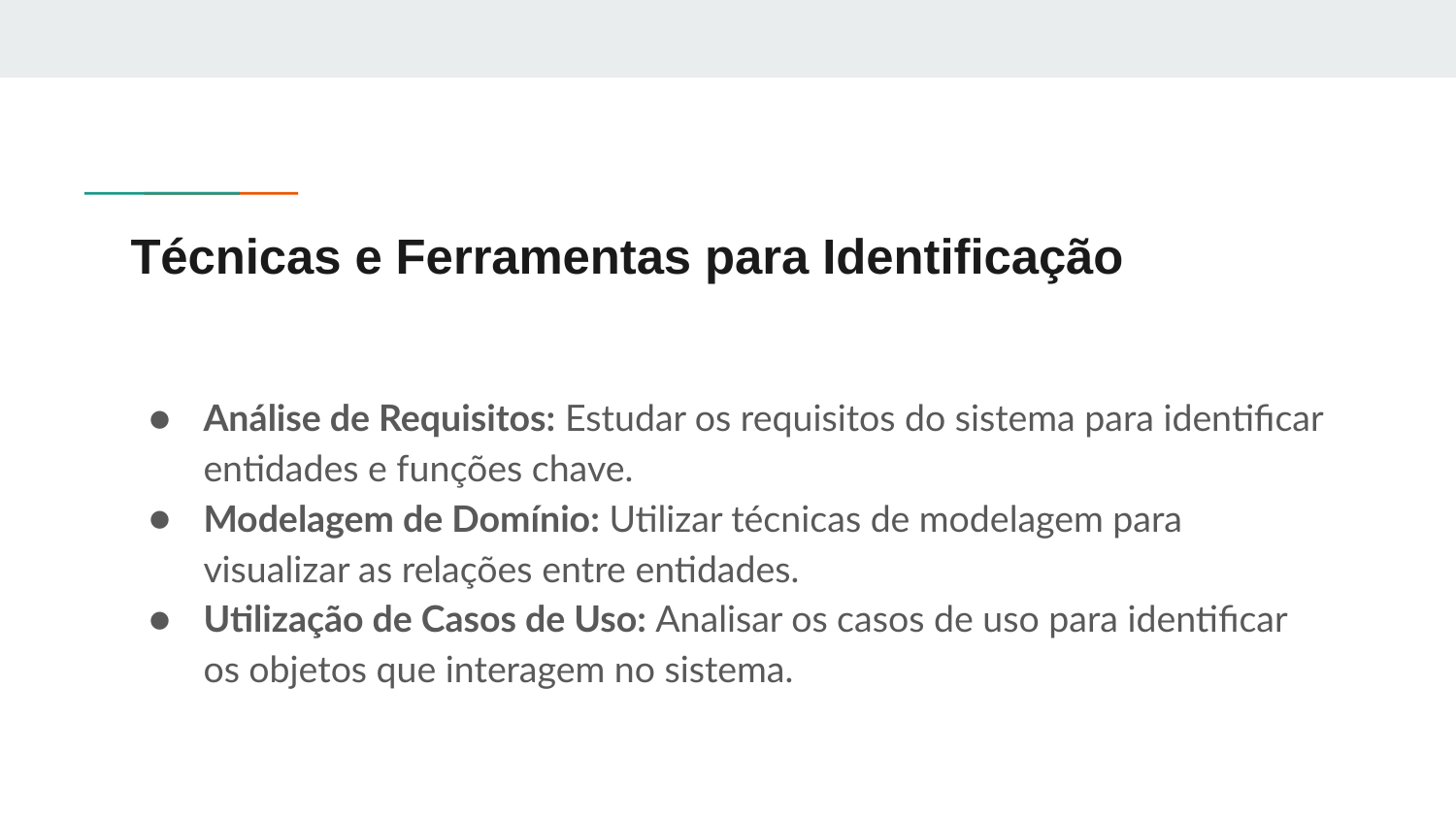

# Técnicas e Ferramentas para Identificação
Análise de Requisitos: Estudar os requisitos do sistema para identificar entidades e funções chave.
Modelagem de Domínio: Utilizar técnicas de modelagem para visualizar as relações entre entidades.
Utilização de Casos de Uso: Analisar os casos de uso para identificar os objetos que interagem no sistema.